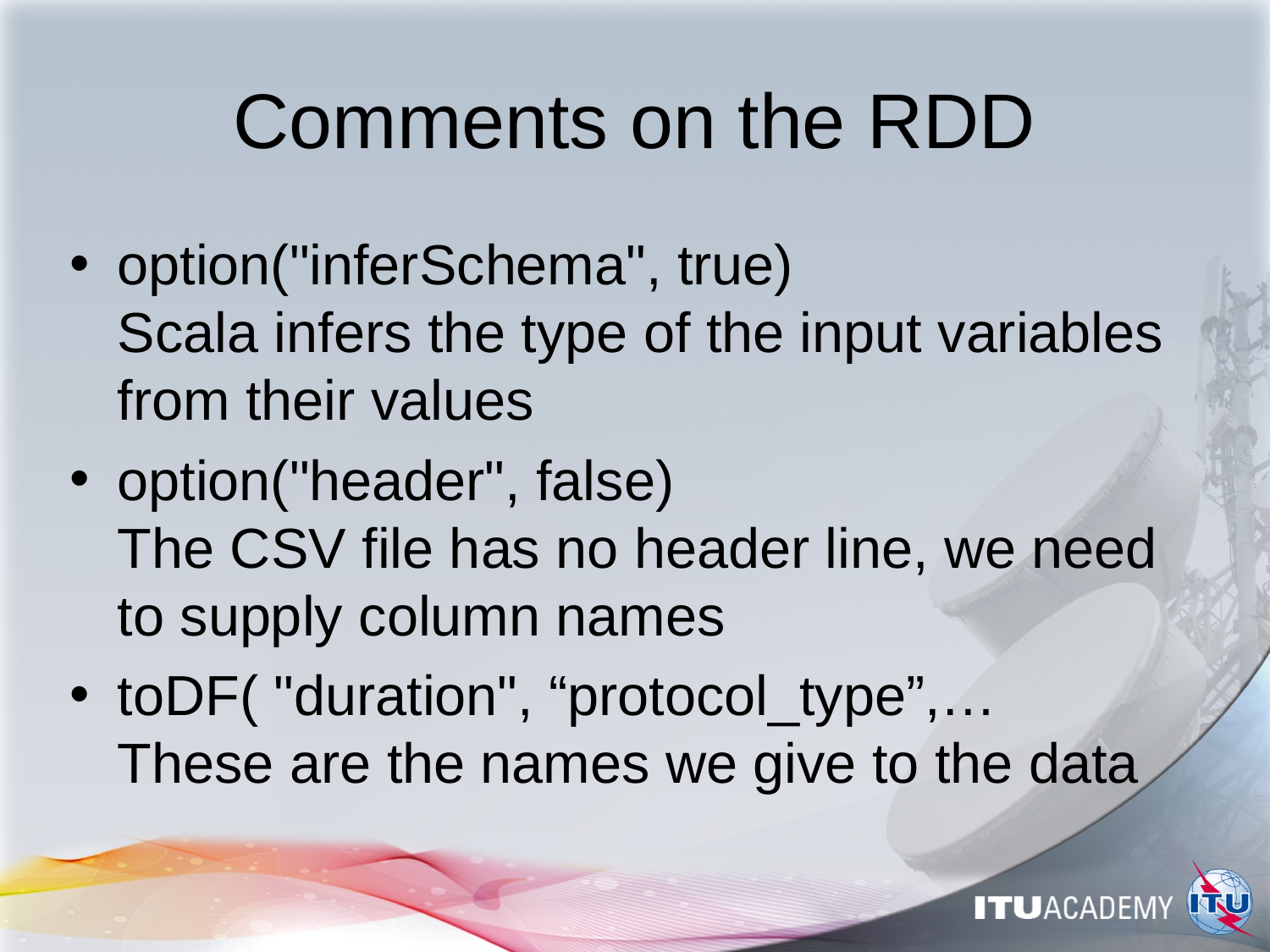

# Comments on the RDD
option("inferSchema", true)
Scala infers the type of the input variables from their values
option("header", false)
The CSV file has no header line, we need to supply column names
toDF( "duration", “protocol_type”,…
These are the names we give to the data